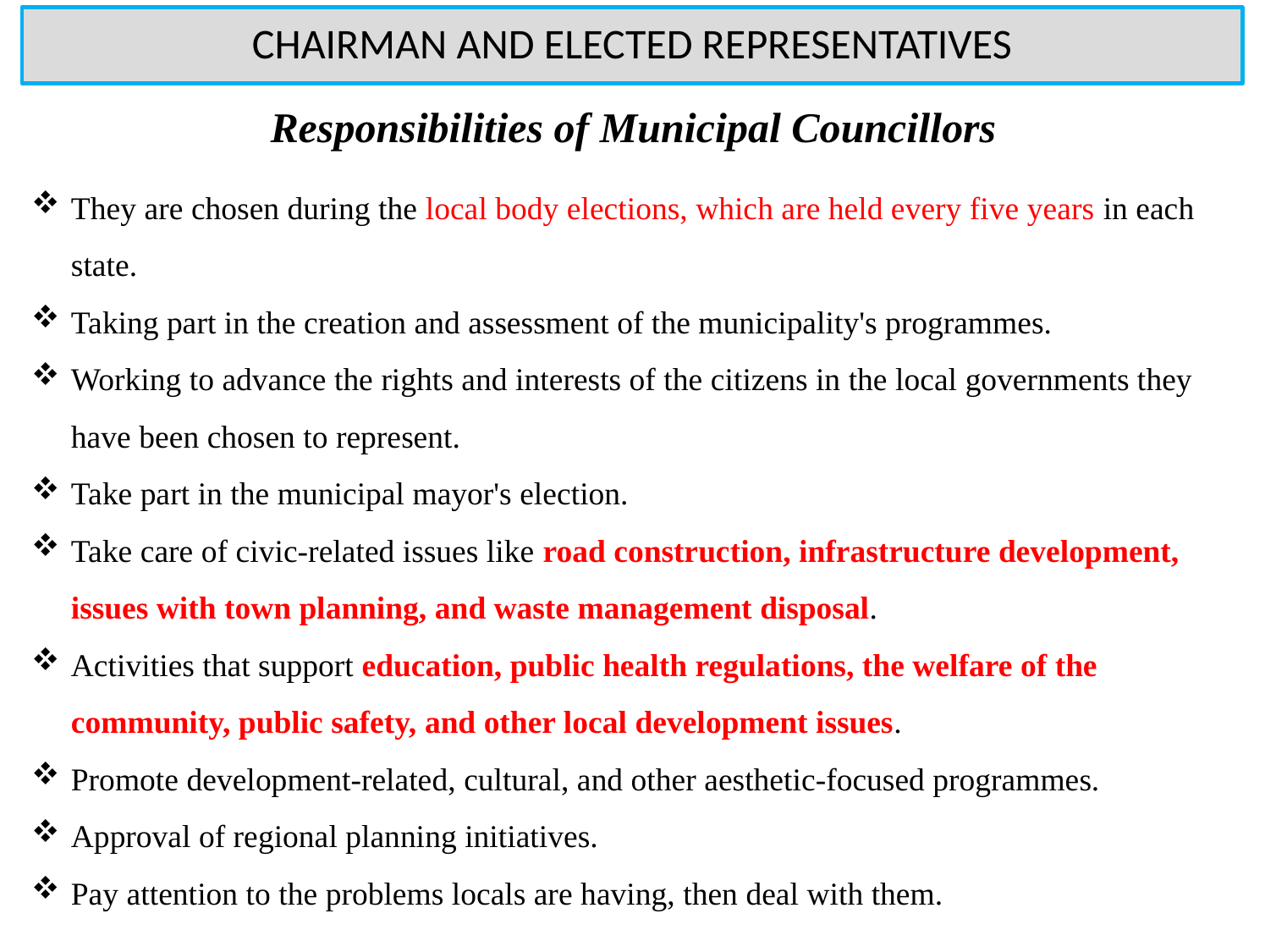

# CHAIRMAN AND ELECTED REPRESENTATIVES
Responsibilities of Municipal Councillors
They are chosen during the local body elections, which are held every five years in each state.
Taking part in the creation and assessment of the municipality's programmes.
Working to advance the rights and interests of the citizens in the local governments they have been chosen to represent.
Take part in the municipal mayor's election.
Take care of civic-related issues like road construction, infrastructure development, issues with town planning, and waste management disposal.
Activities that support education, public health regulations, the welfare of the community, public safety, and other local development issues.
Promote development-related, cultural, and other aesthetic-focused programmes.
Approval of regional planning initiatives.
Pay attention to the problems locals are having, then deal with them.